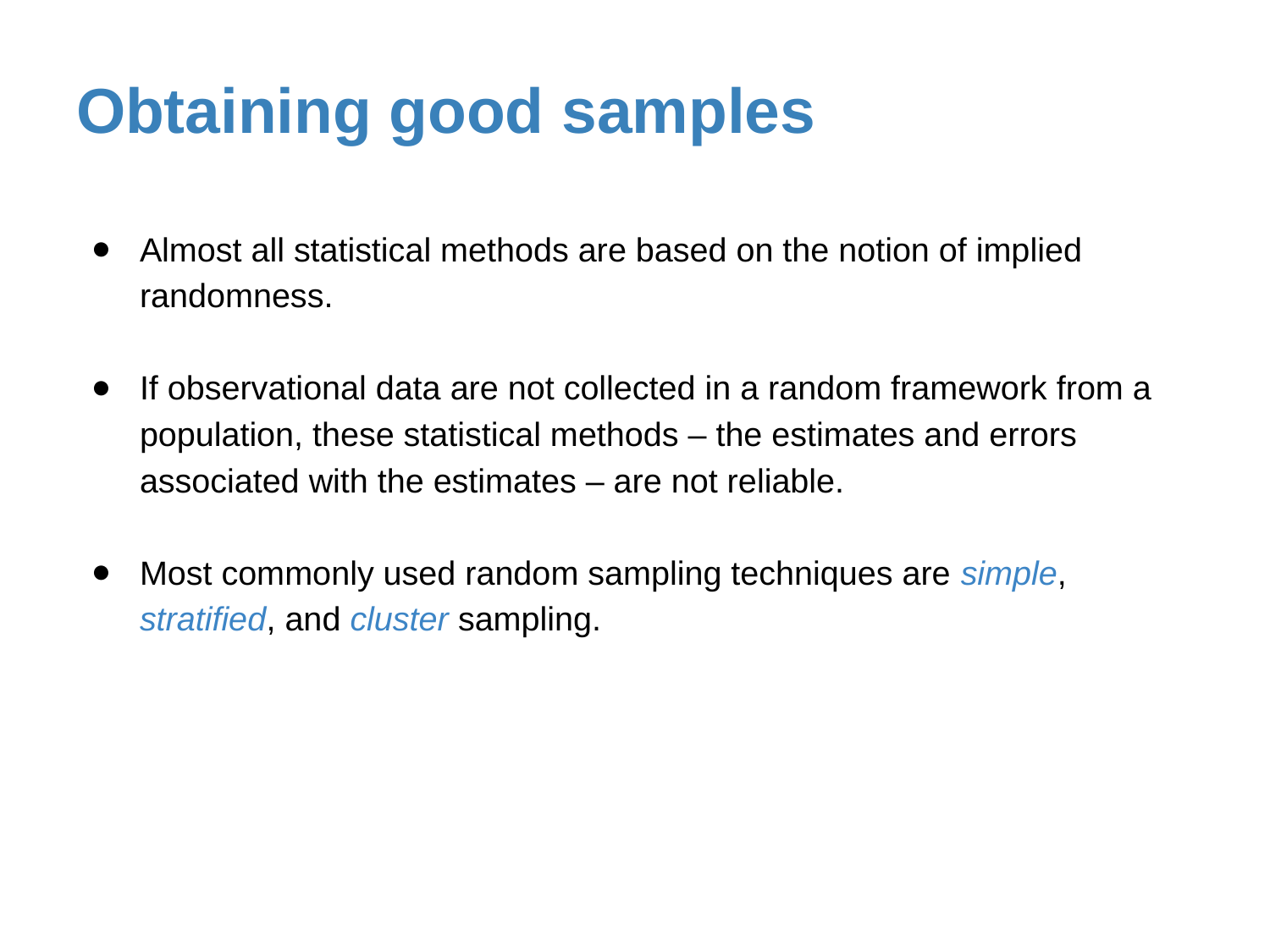

# Obtaining good samples

Almost all statistical methods are based on the notion of implied randomness.
If observational data are not collected in a random framework from a population, these statistical methods – the estimates and errors associated with the estimates – are not reliable.
Most commonly used random sampling techniques are simple, stratified, and cluster sampling.